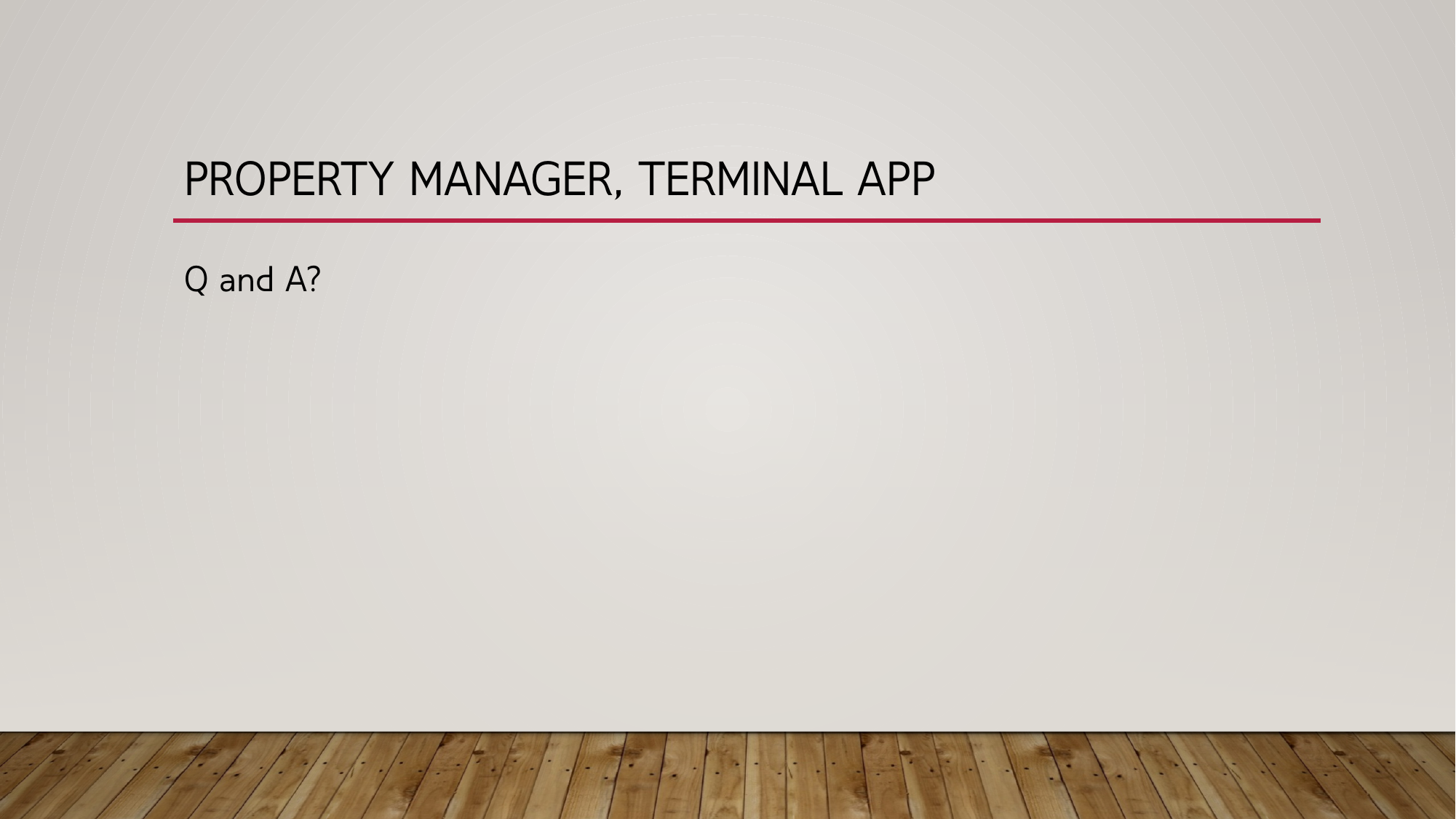

# Property manager, Terminal App
Q and A?